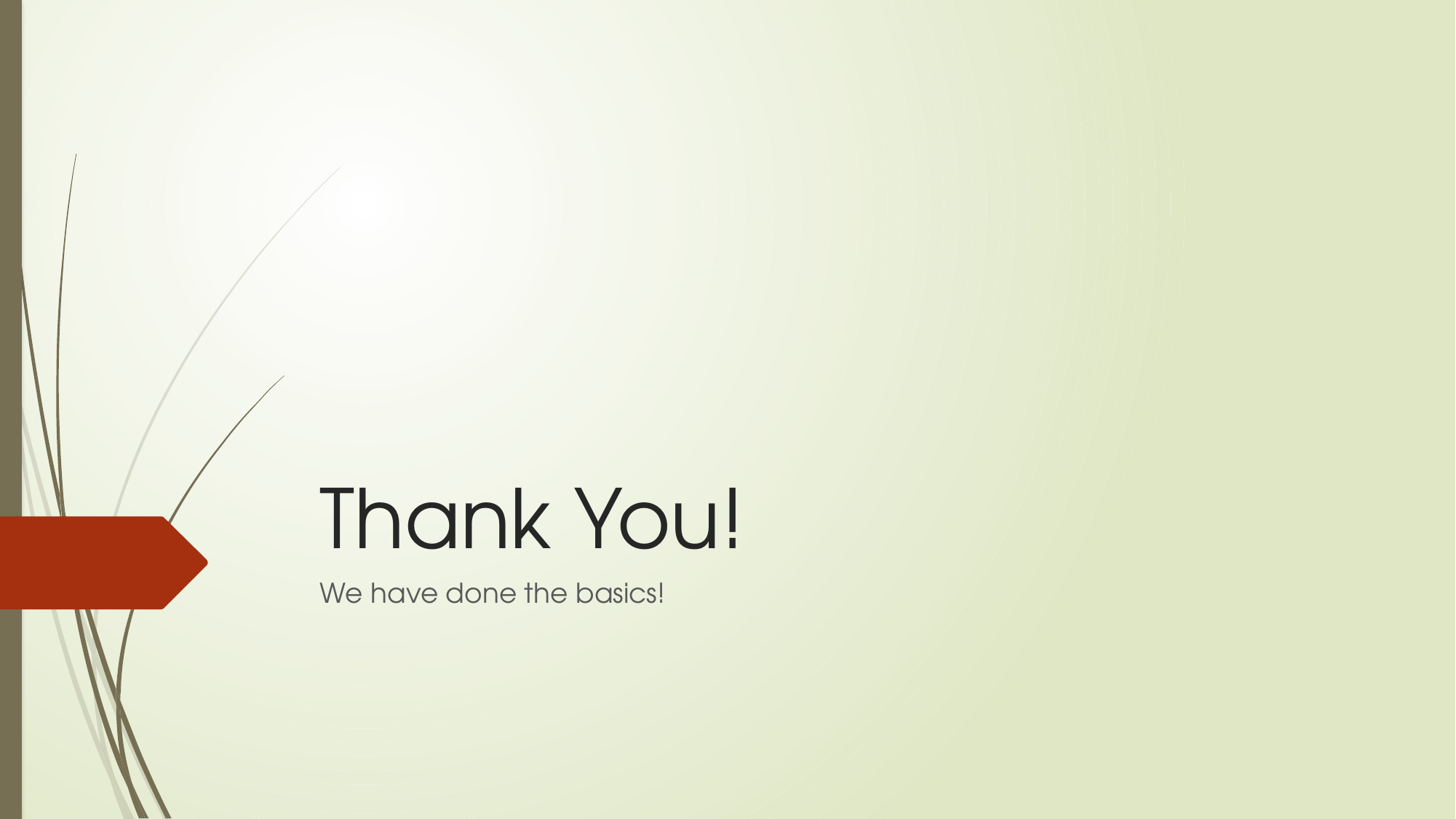

# Thank You!
We have done the basics!